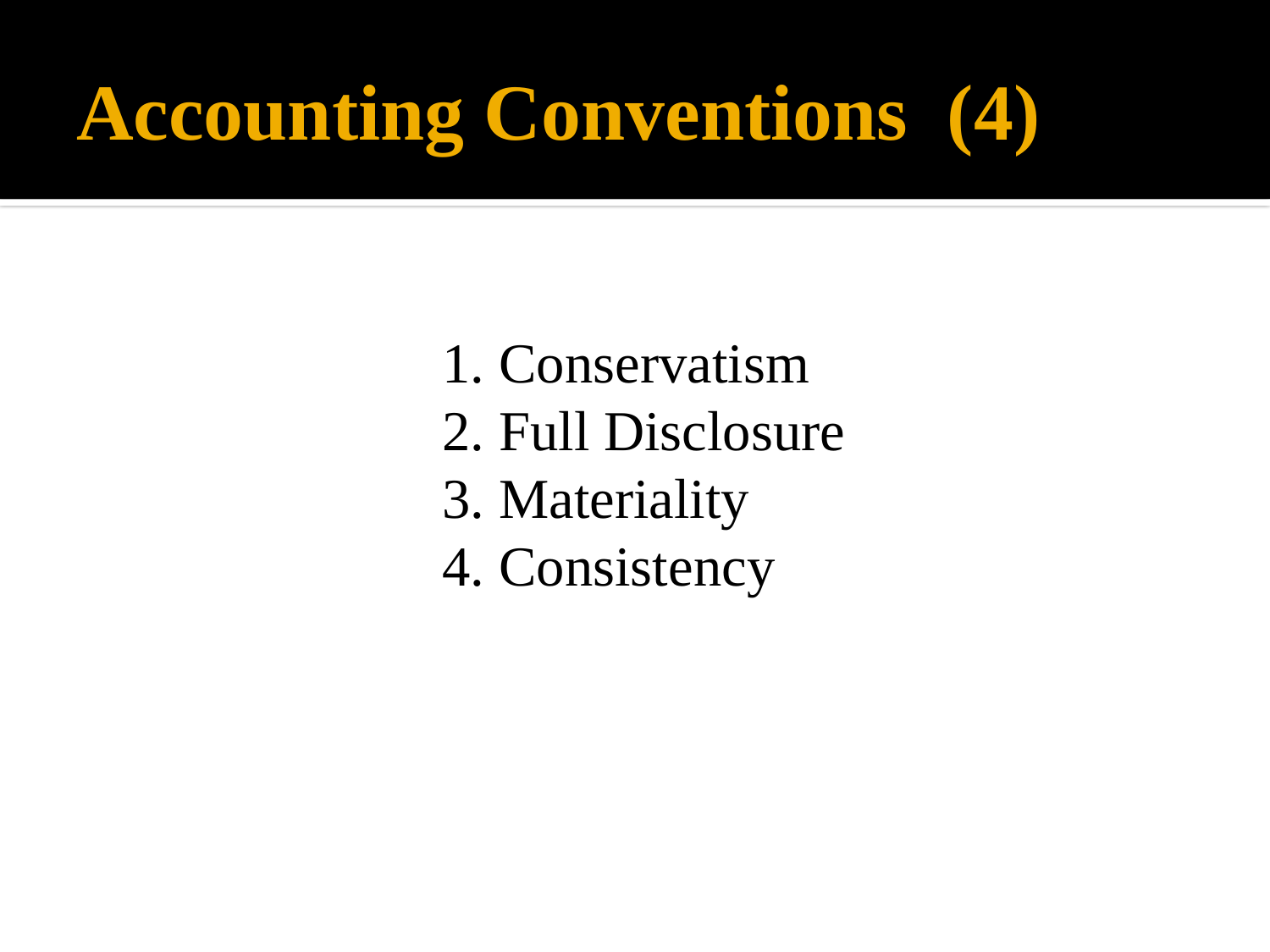

# Accounting Conventions  (4)

                         1. Conservatism
                         2. Full Disclosure
                         3. Materiality
                         4. Consistency